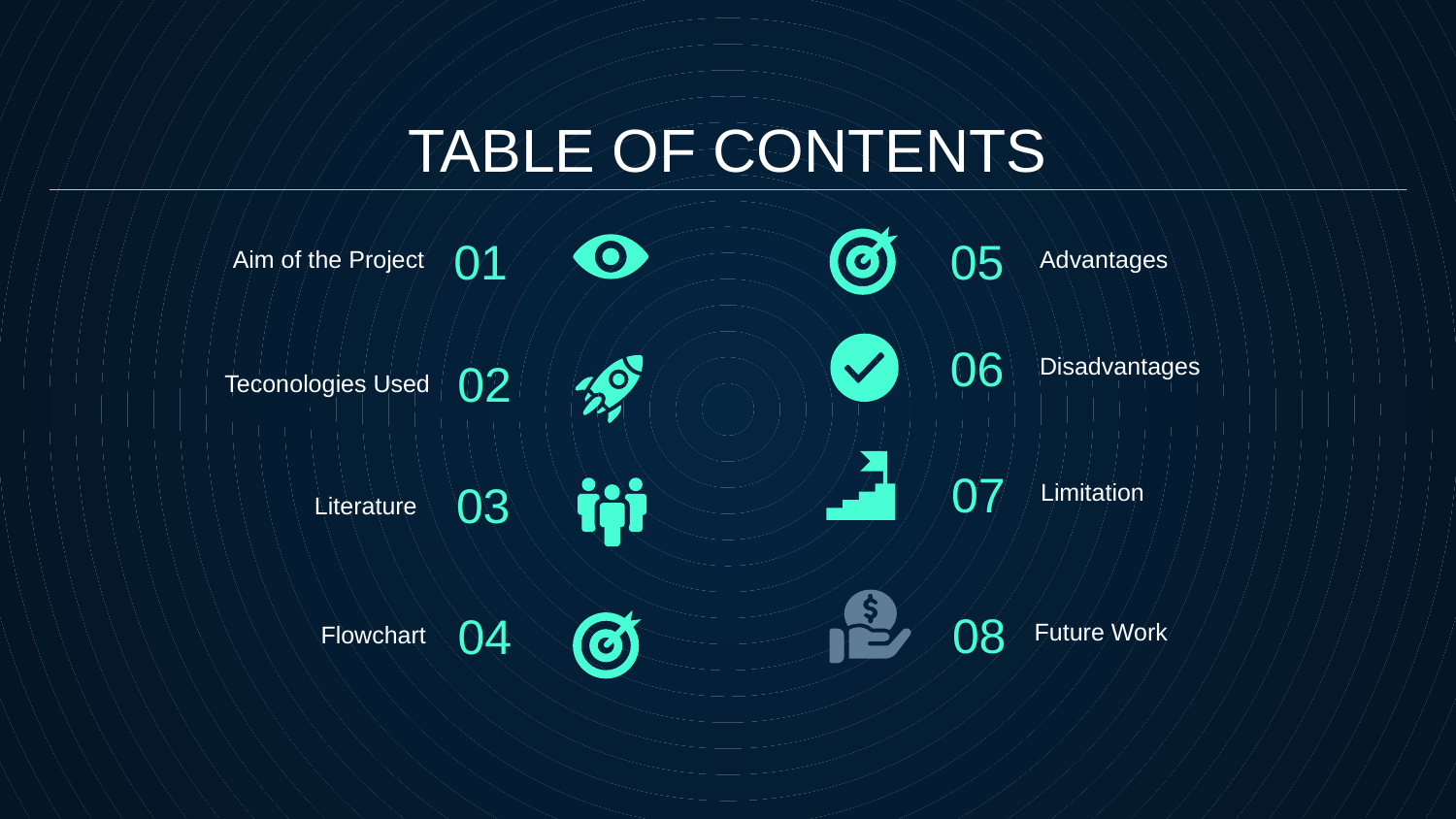

# TABLE OF CONTENTS
01
05

Aim of the Project
Advantages
06
02

Disadvantages
Teconologies Used
07
03

Limitation
Literature
08
04

Future Work
Flowchart